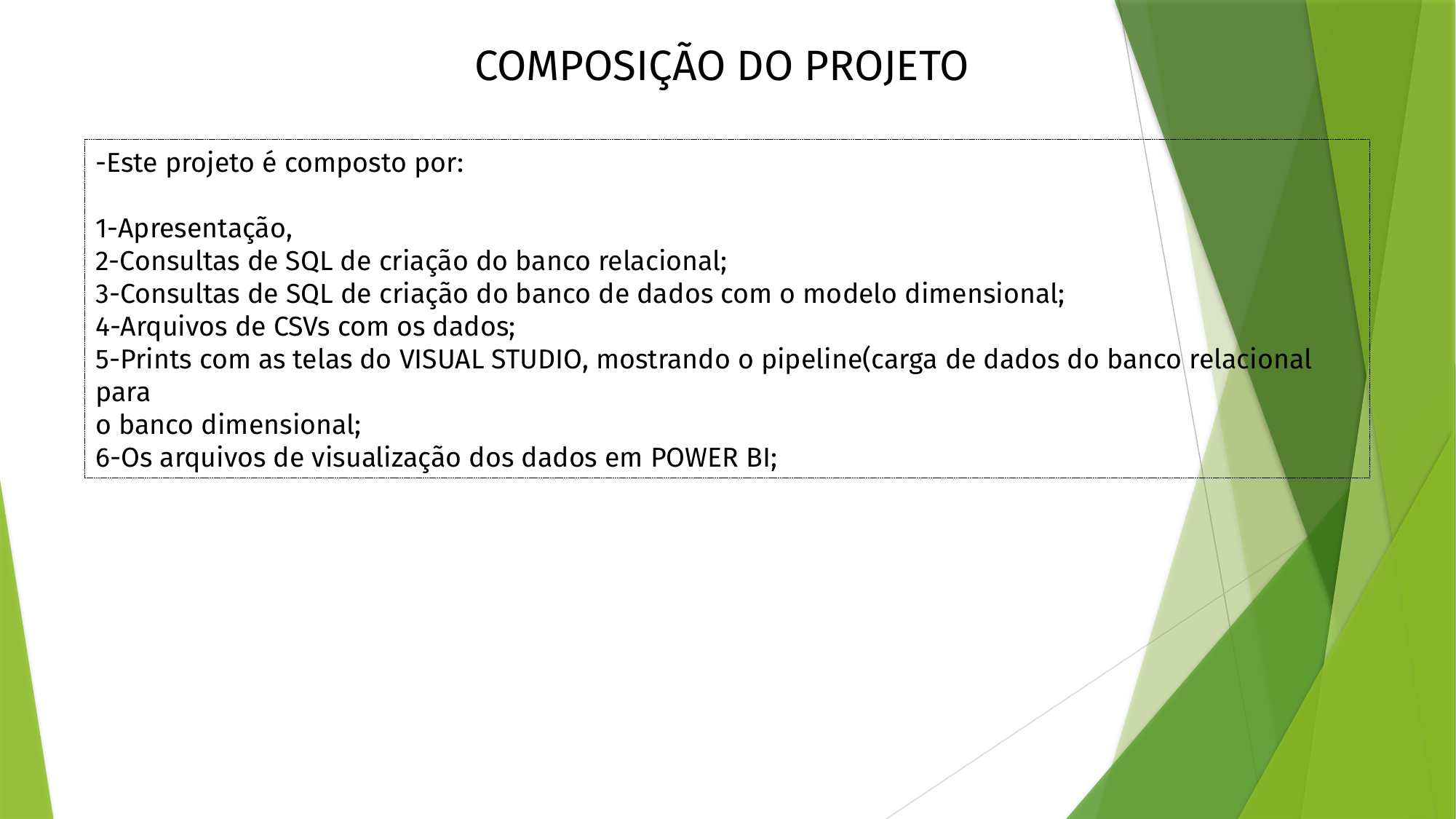

COMPOSIÇÃO DO PROJETO
-Este projeto é composto por:

1-Apresentação,
2-Consultas de SQL de criação do banco relacional;
3-Consultas de SQL de criação do banco de dados com o modelo dimensional;
4-Arquivos de CSVs com os dados;
5-Prints com as telas do VISUAL STUDIO, mostrando o pipeline(carga de dados do banco relacional para
o banco dimensional;
6-Os arquivos de visualização dos dados em POWER BI;